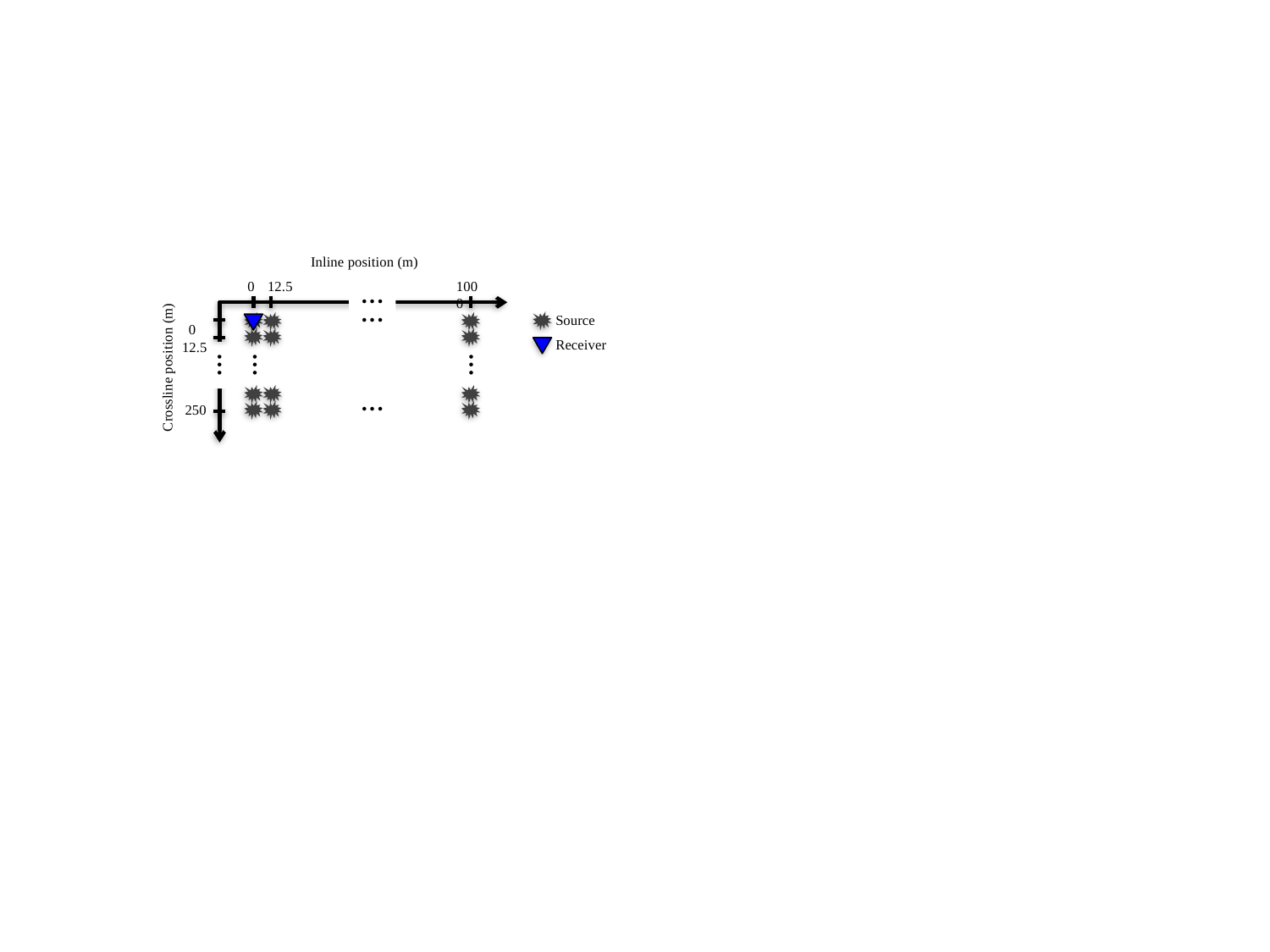

Inline position (m)
…
0
12.5
1000
…
Source

0

Receiver
12.5

…
…
…
Crossline position (m)
…

250